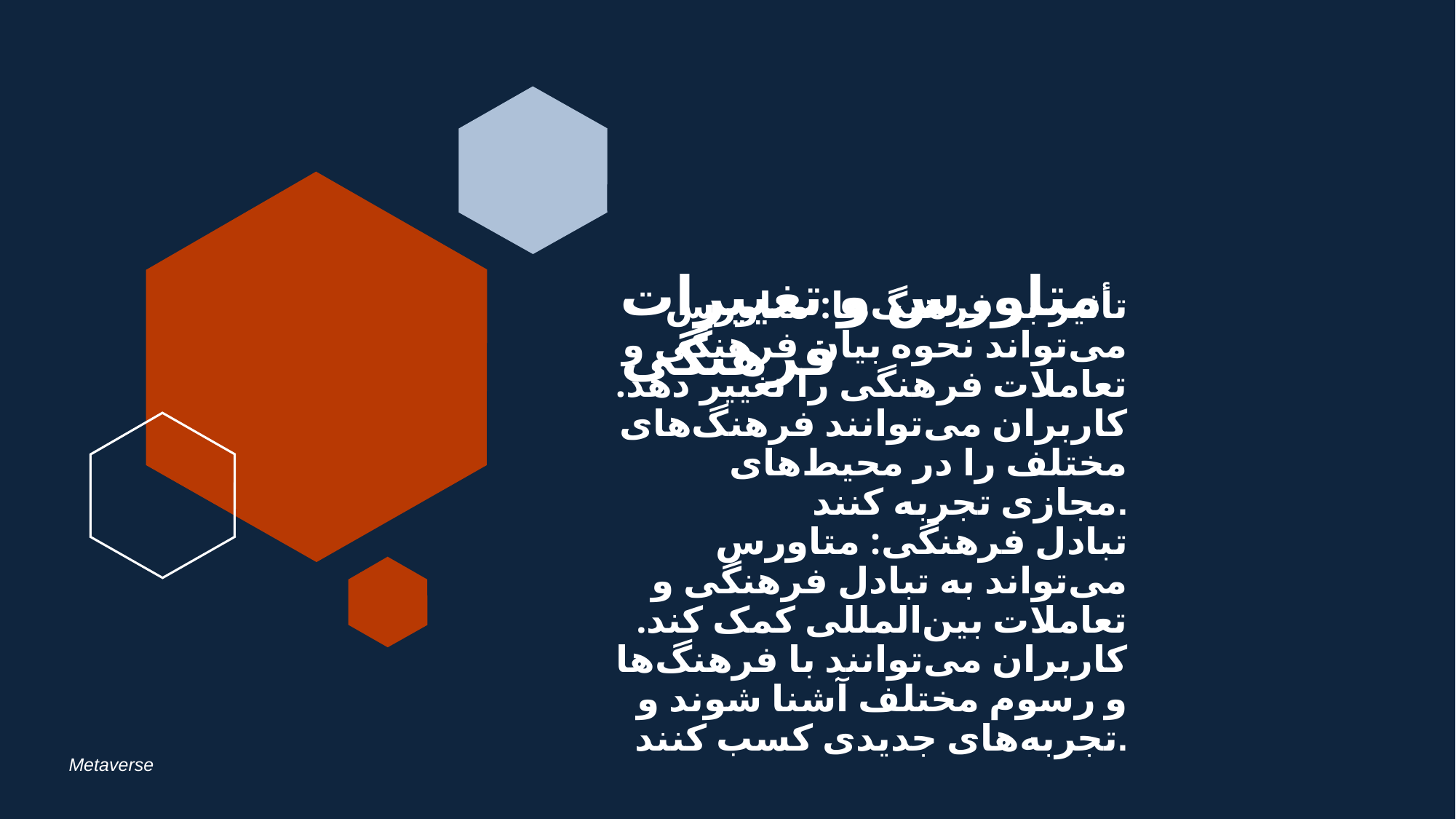

# متاورس و تغییرات فرهنگی
تأثیر بر فرهنگ‌ها: متاورس می‌تواند نحوه بیان فرهنگی و تعاملات فرهنگی را تغییر دهد. کاربران می‌توانند فرهنگ‌های مختلف را در محیط‌های مجازی تجربه کنند.
 تبادل فرهنگی: متاورس می‌تواند به تبادل فرهنگی و تعاملات بین‌المللی کمک کند. کاربران می‌توانند با فرهنگ‌ها و رسوم مختلف آشنا شوند و تجربه‌های جدیدی کسب کنند.
Metaverse